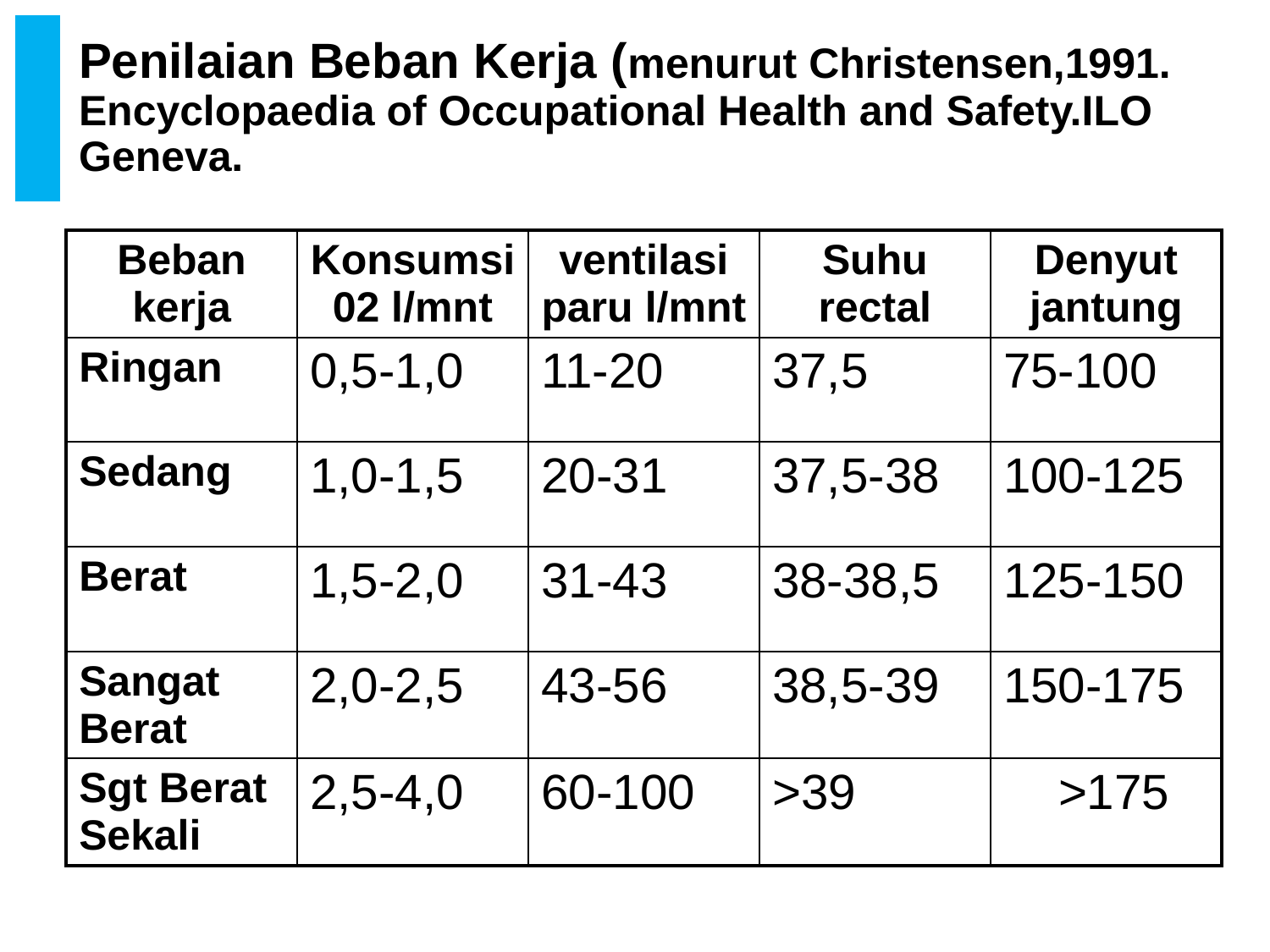

# Penilaian Beban Kerja (menurut Christensen,1991. Encyclopaedia of Occupational Health and Safety.ILO Geneva.
| Beban kerja | Konsumsi 02 l/mnt | ventilasi paru l/mnt | Suhu rectal | Denyut jantung |
| --- | --- | --- | --- | --- |
| Ringan | 0,5-1,0 | 11-20 | 37,5 | 75-100 |
| Sedang | 1,0-1,5 | 20-31 | 37,5-38 | 100-125 |
| Berat | 1,5-2,0 | 31-43 | 38-38,5 | 125-150 |
| Sangat Berat | 2,0-2,5 | 43-56 | 38,5-39 | 150-175 |
| Sgt Berat Sekali | 2,5-4,0 | 60-100 | >39 | >175 |